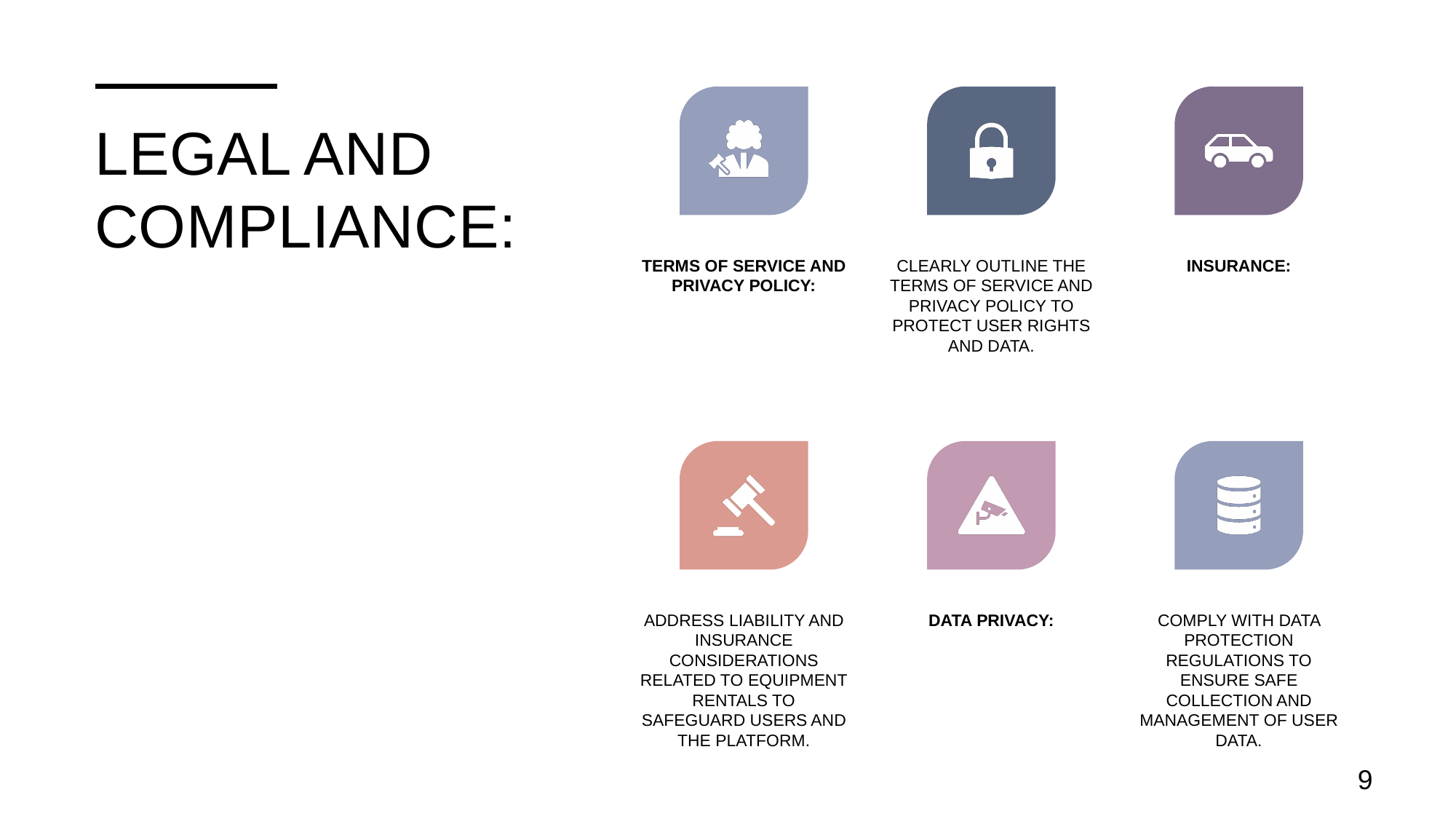

Terms of Service and Privacy Policy:
Clearly outline the terms of service and privacy policy to protect user rights and data.
Insurance:
Address liability and insurance considerations related to equipment rentals to safeguard users and the platform.
Data Privacy:
Comply with data protection regulations to ensure safe collection and management of user data.
# Legal and Compliance:
9